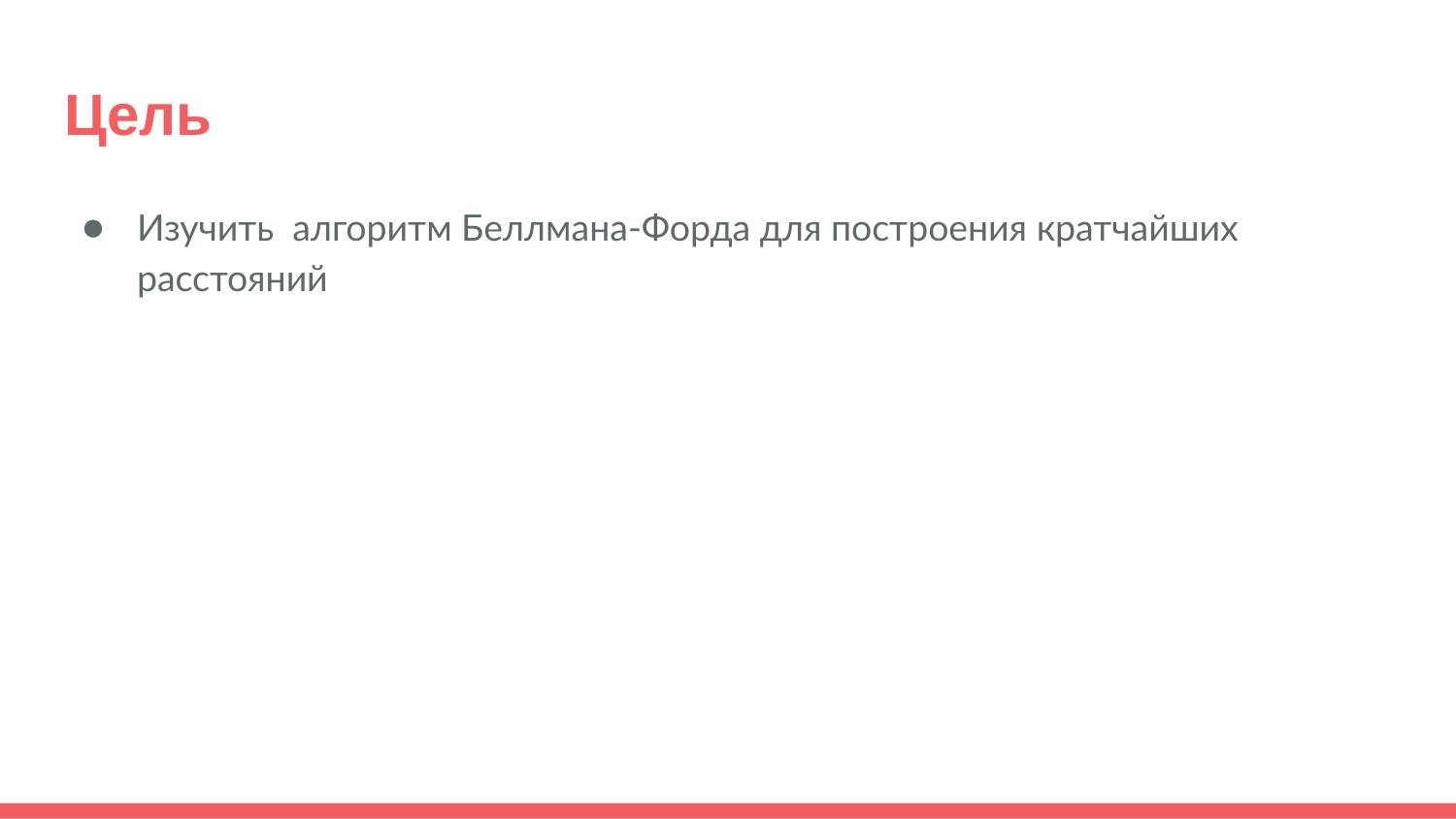

# Цель

Изучить  алгоритм Беллмана-Форда для построения кратчайших расстояний